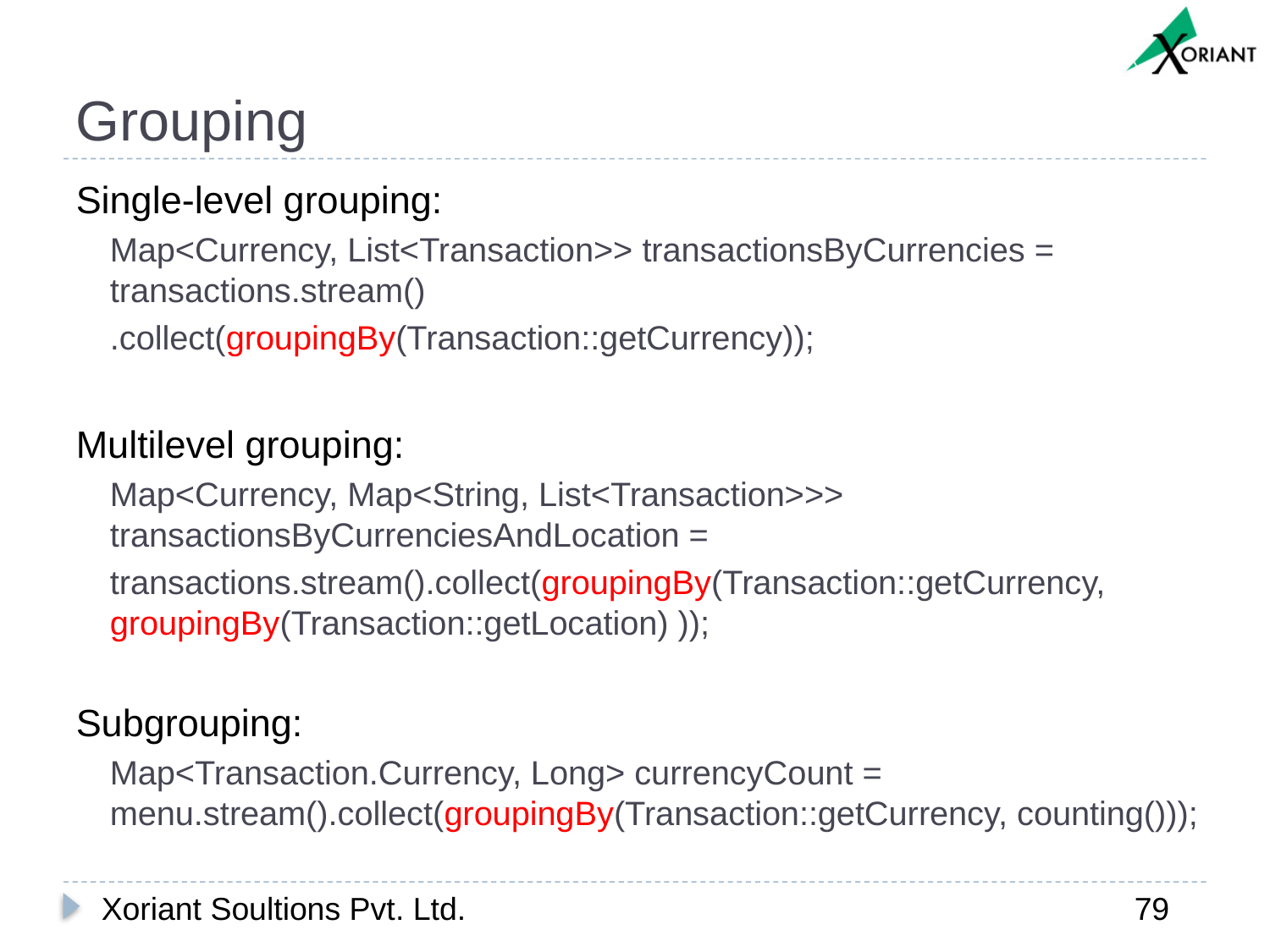

# Grouping
Single-level grouping:
Map<Currency, List<Transaction>> transactionsByCurrencies = transactions.stream()
.collect(groupingBy(Transaction::getCurrency));

Multilevel grouping:
Map<Currency, Map<String, List<Transaction>>> transactionsByCurrenciesAndLocation =
transactions.stream().collect(groupingBy(Transaction::getCurrency, groupingBy(Transaction::getLocation) ));

Subgrouping:
Map<Transaction.Currency, Long> currencyCount = menu.stream().collect(groupingBy(Transaction::getCurrency, counting()));
Xoriant Soultions Pvt. Ltd.
79